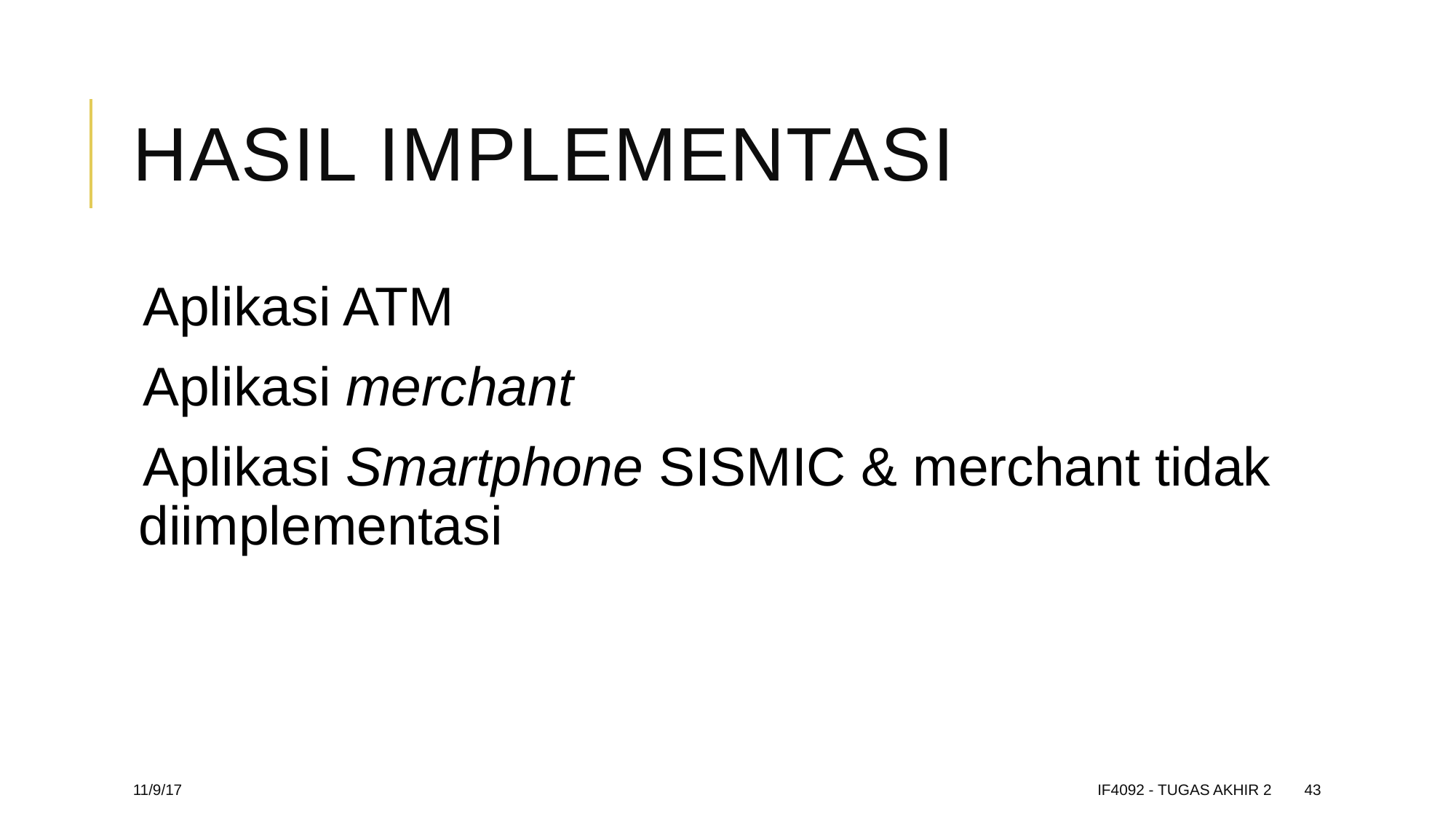

# Hasil Implementasi
Aplikasi ATM
Aplikasi merchant
Aplikasi Smartphone SISMIC & merchant tidak diimplementasi

11/9/17
IF4092 - Tugas Akhir 2
43